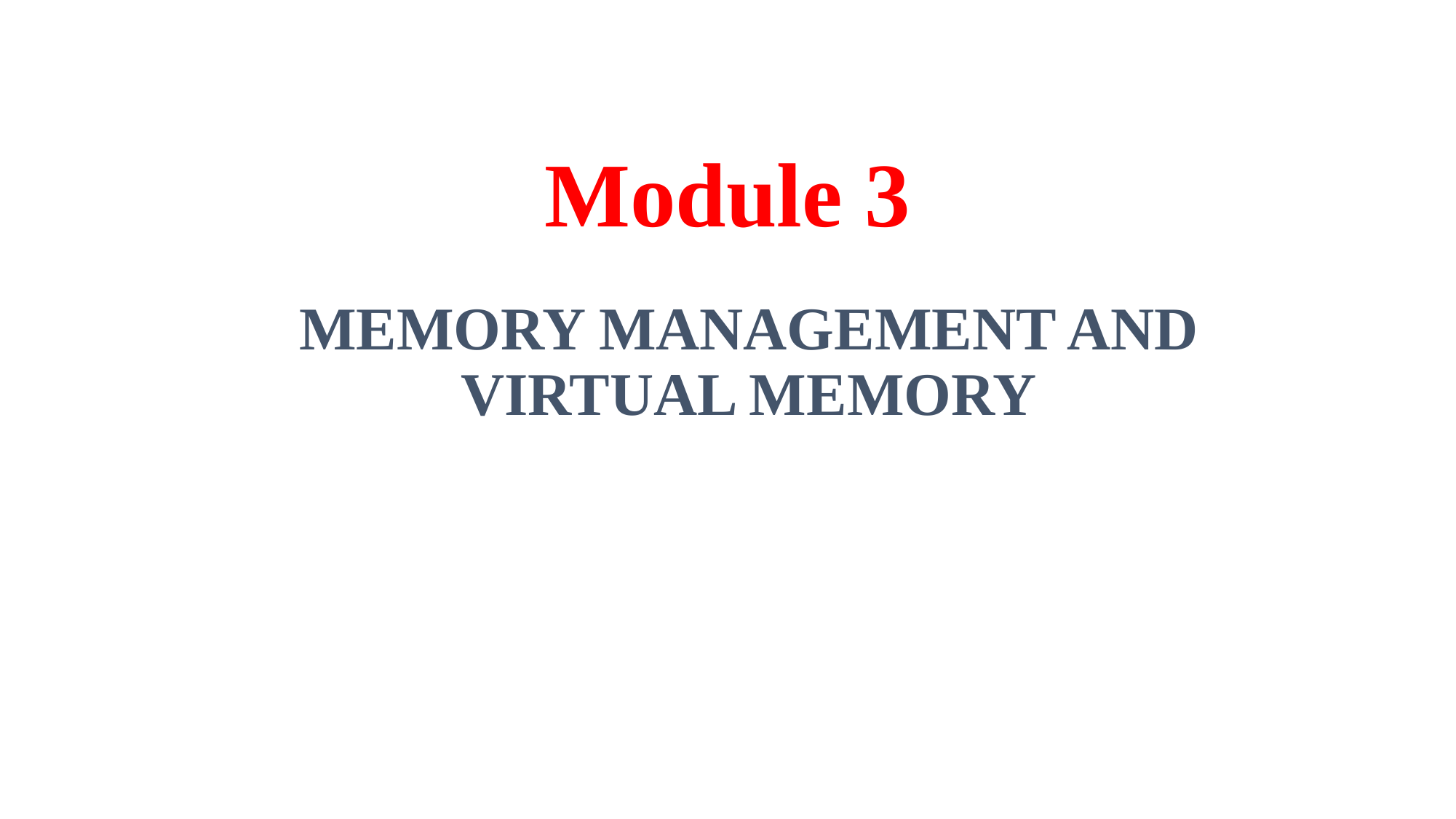

# Module 3
MEMORY MANAGEMENT AND VIRTUAL MEMORY